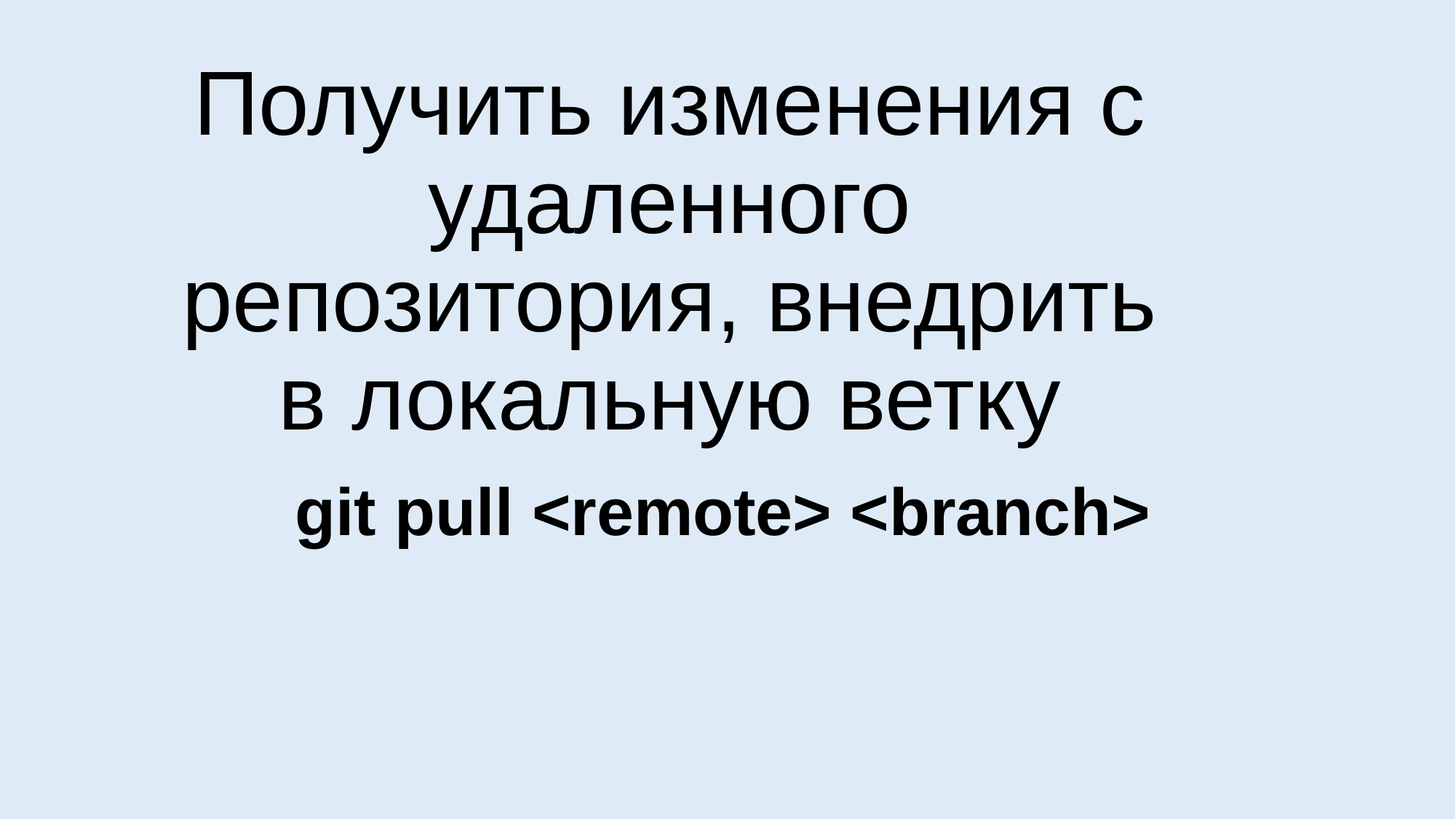

Получить изменения с удаленного репозитория, внедрить в локальную ветку
git pull <remote> <branch>